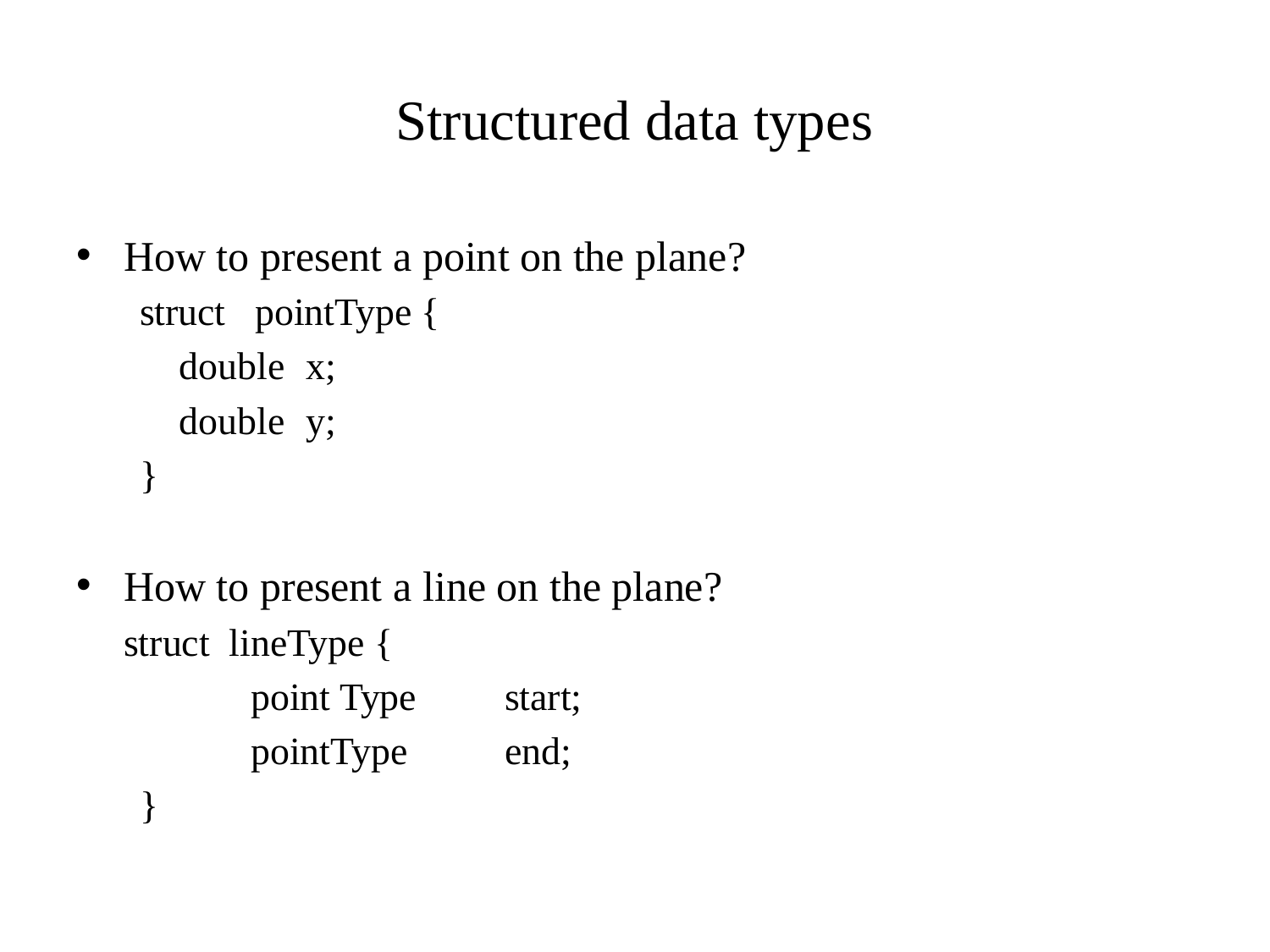

# Structured data types
How to present a point on the plane?
struct   pointType {
	double 	x;
	double 	y;
}

How to present a line on the plane?
	struct  lineType {
		point Type	start;
		pointType	end;
}